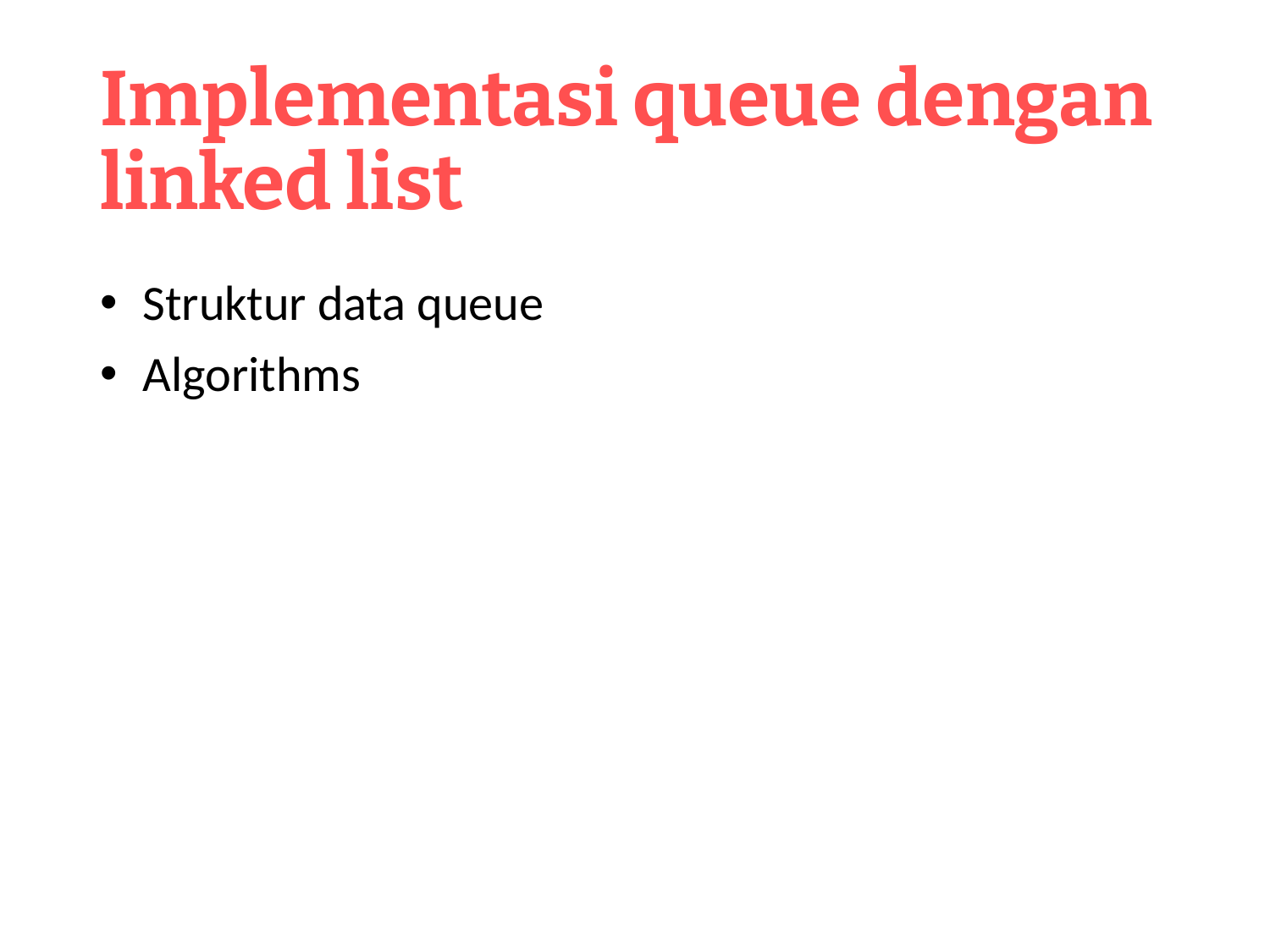

# Implementasi queue dengan linked list
 Struktur data queue
 Algorithms